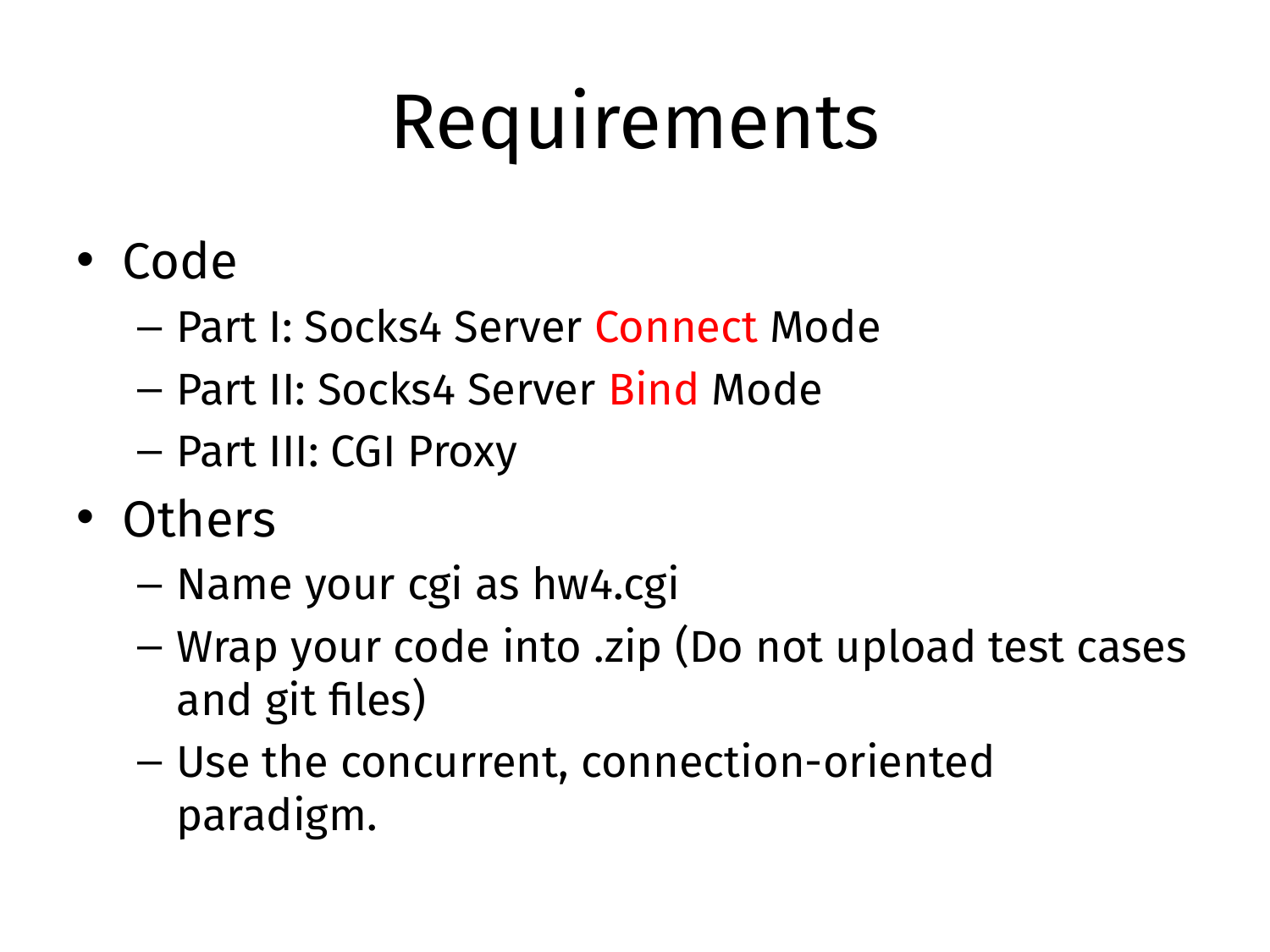

# Requirements
Code
Part I: Socks4 Server Connect Mode
Part II: Socks4 Server Bind Mode
Part III: CGI Proxy
Others
Name your cgi as hw4.cgi
Wrap your code into .zip (Do not upload test cases and git files)
Use the concurrent, connection-oriented paradigm.